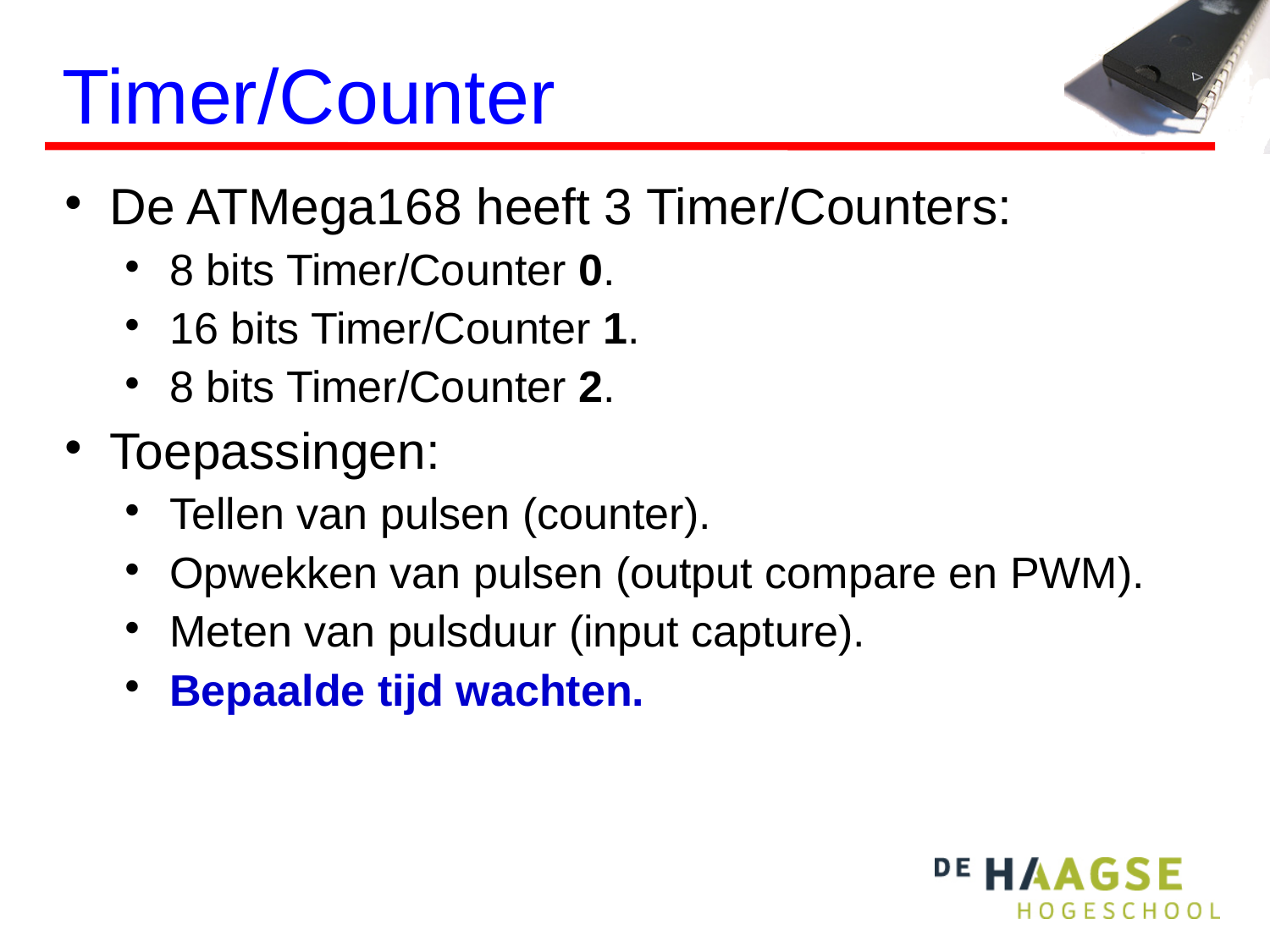

# Timer/Counter
De ATMega168 heeft 3 Timer/Counters:
8 bits Timer/Counter 0.
16 bits Timer/Counter 1.
8 bits Timer/Counter 2.
Toepassingen:
Tellen van pulsen (counter).
Opwekken van pulsen (output compare en PWM).
Meten van pulsduur (input capture).
Bepaalde tijd wachten.